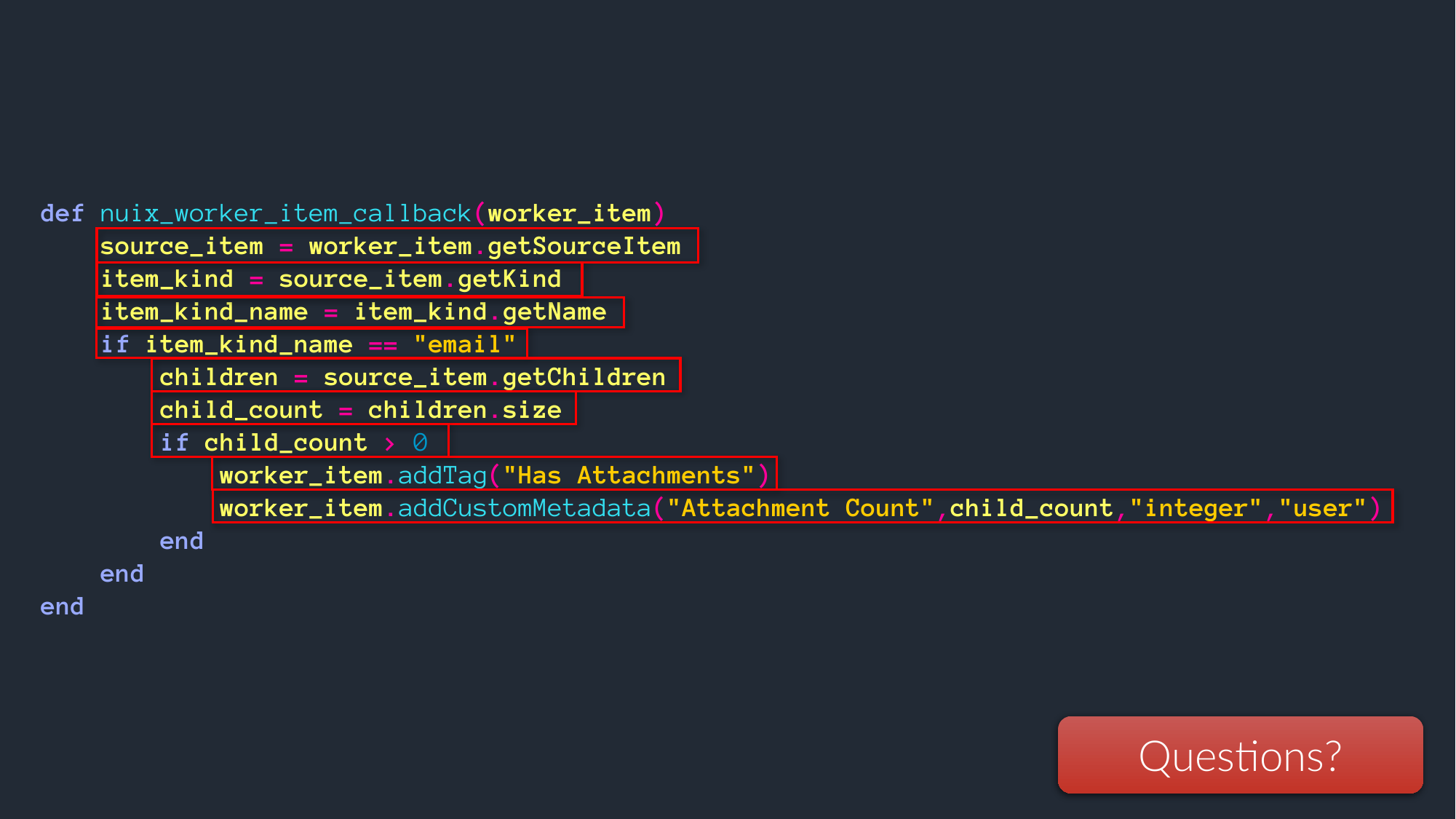

def nuix_worker_item_callback(worker_item)
    source_item = worker_item.getSourceItem
    item_kind = source_item.getKind
    item_kind_name = item_kind.getName
    if item_kind_name == "email"
        children = source_item.getChildren
        child_count = children.size
        if child_count > 0
            worker_item.addTag("Has Attachments")
            worker_item.addCustomMetadata("Attachment Count",child_count,"integer","user")
        end
    end
end

Questions?